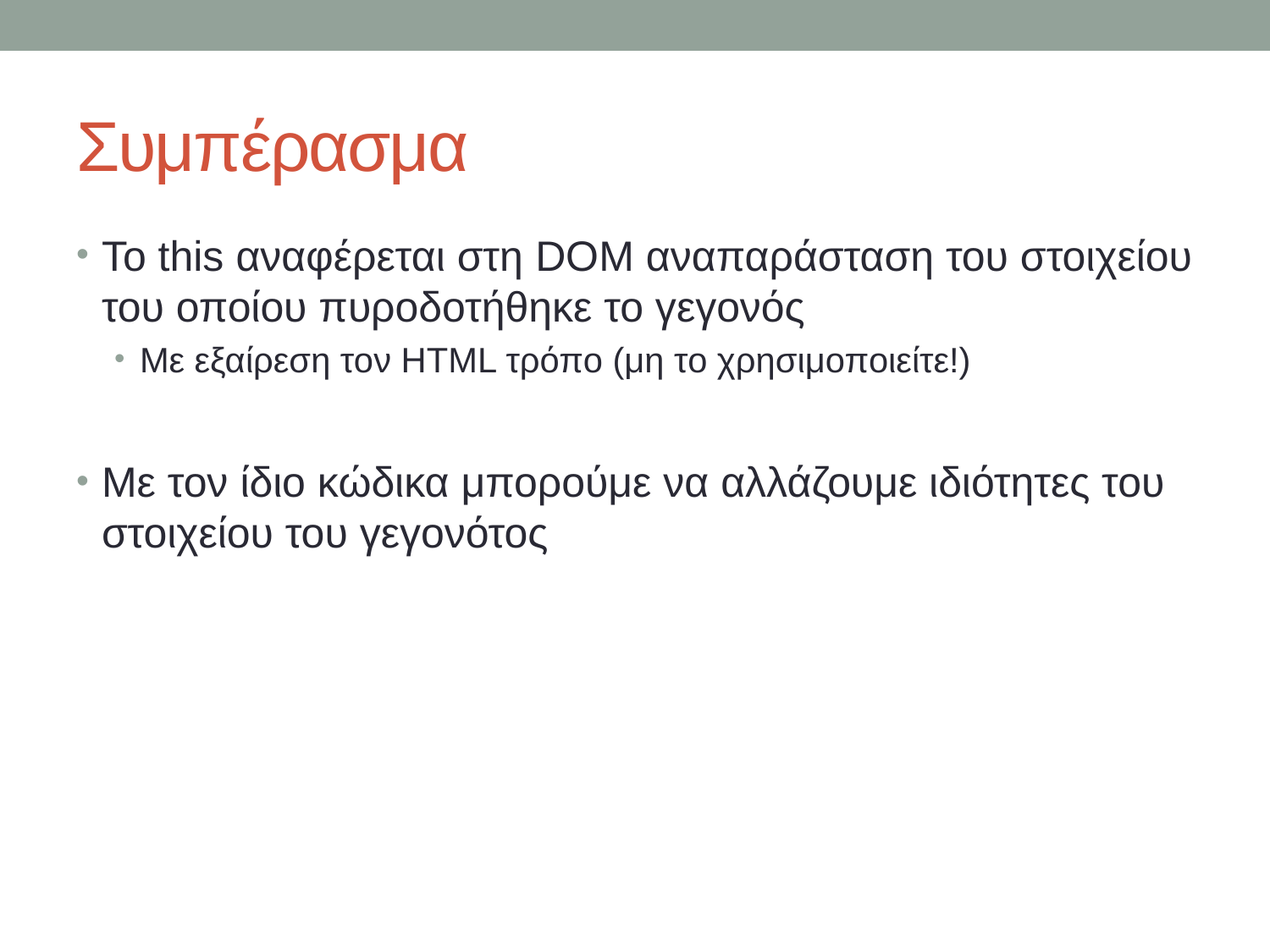

# Συμπέρασμα
Το this αναφέρεται στη DOM αναπαράσταση του στοιχείου του οποίου πυροδοτήθηκε το γεγονός
Με εξαίρεση τον HTML τρόπο (μη το χρησιμοποιείτε!)

Με τον ίδιο κώδικα μπορούμε να αλλάζουμε ιδιότητες του στοιχείου του γεγονότος